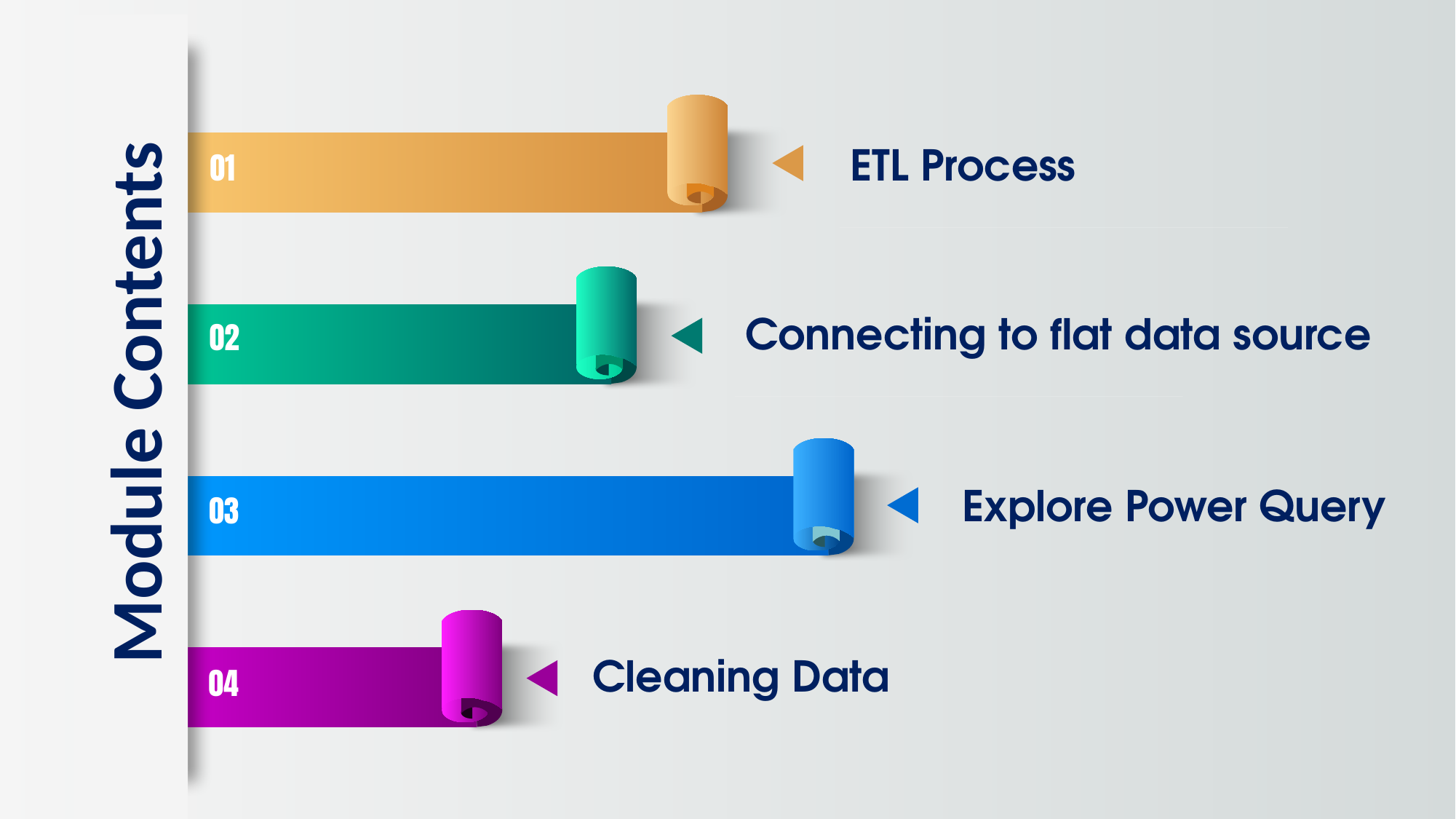

ETL Process

01

Connecting to flat data source

02
Module Contents

Explore Power Query

03

Cleaning Data

04